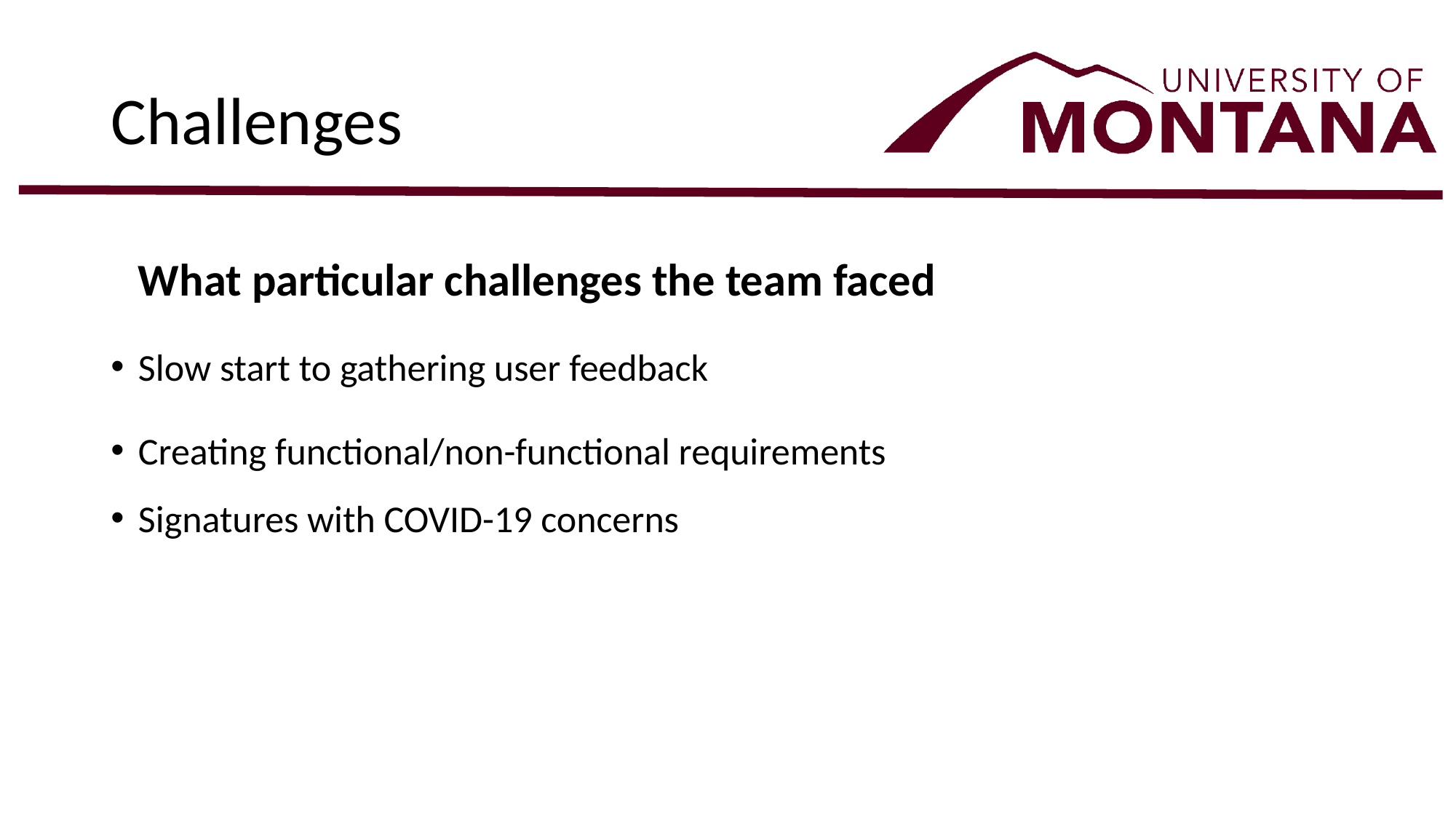

# Challenges
What particular challenges the team faced
Slow start to gathering user feedback
Creating functional/non-functional requirements
Signatures with COVID-19 concerns